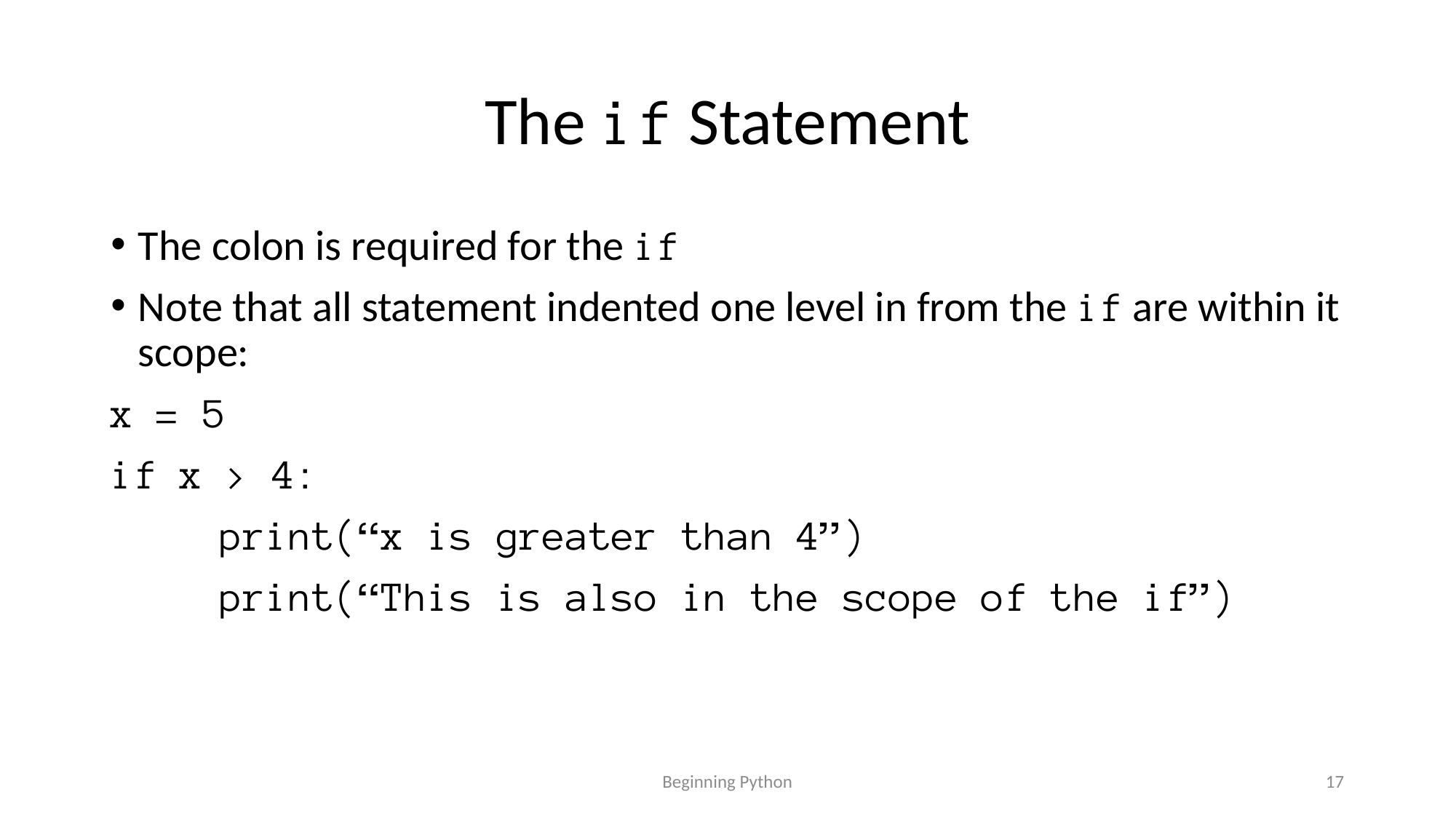

# The if Statement
The colon is required for the if
Note that all statement indented one level in from the if are within it scope:
x = 5
if x > 4:
	print(“x is greater than 4”)
	print(“This is also in the scope of the if”)

Beginning Python
17